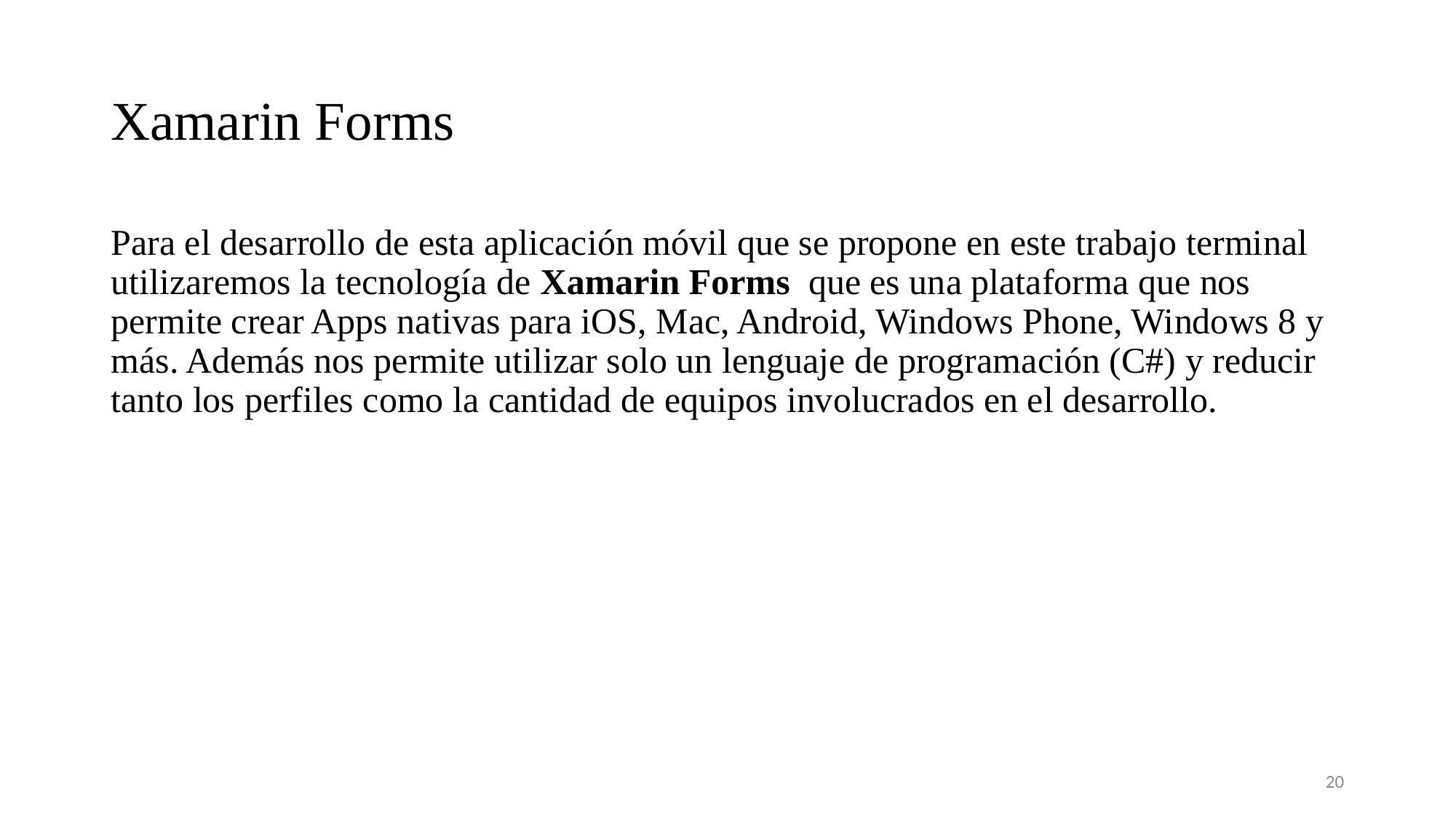

# Xamarin Forms
Para el desarrollo de esta aplicación móvil que se propone en este trabajo terminal utilizaremos la tecnología de Xamarin Forms  que es una plataforma que nos permite crear Apps nativas para iOS, Mac, Android, Windows Phone, Windows 8 y más. Además nos permite utilizar solo un lenguaje de programación (C#) y reducir tanto los perfiles como la cantidad de equipos involucrados en el desarrollo.
20